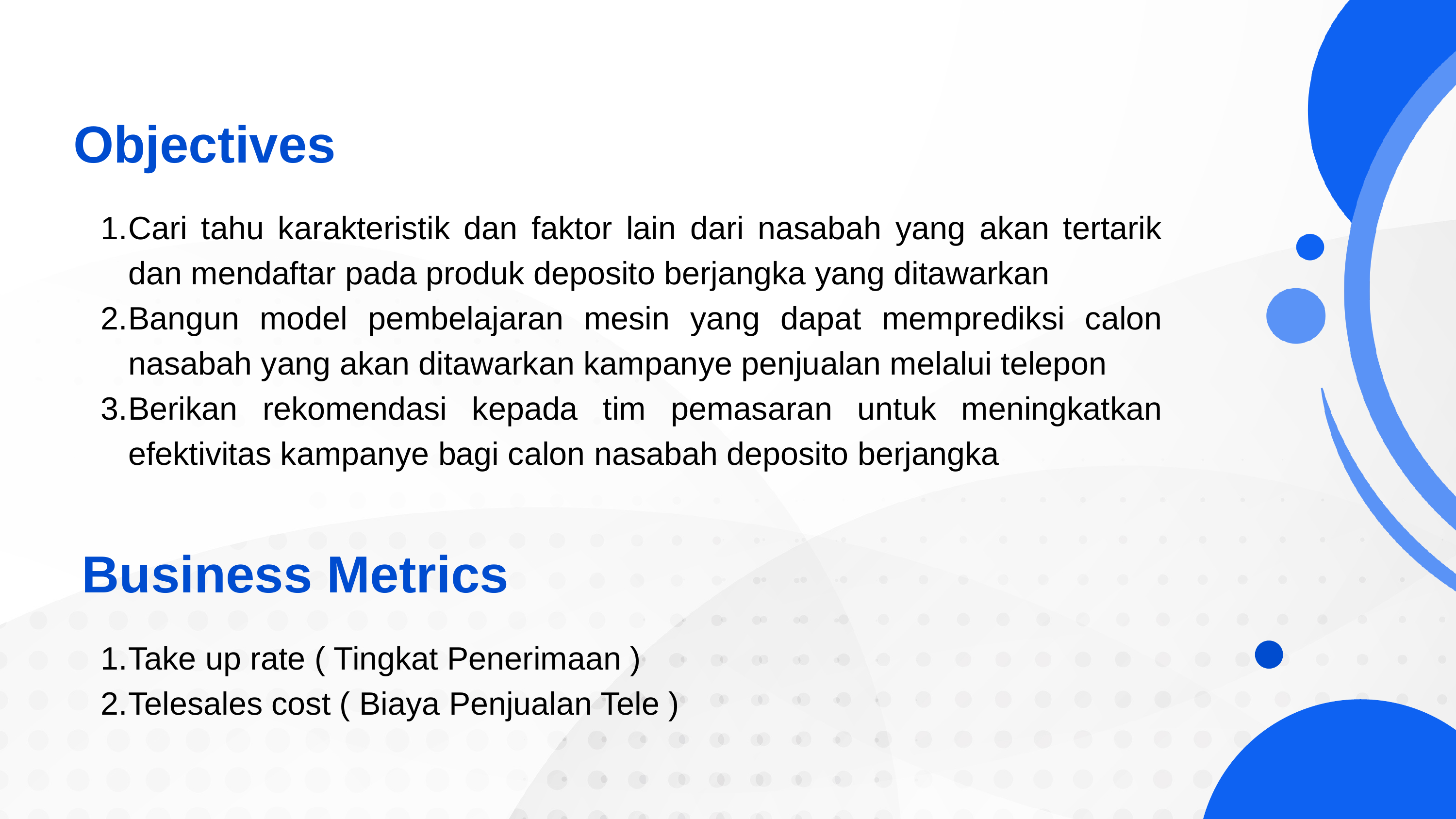

Objectives
Cari tahu karakteristik dan faktor lain dari nasabah yang akan tertarik dan mendaftar pada produk deposito berjangka yang ditawarkan
Bangun model pembelajaran mesin yang dapat memprediksi calon nasabah yang akan ditawarkan kampanye penjualan melalui telepon
Berikan rekomendasi kepada tim pemasaran untuk meningkatkan efektivitas kampanye bagi calon nasabah deposito berjangka
Business Metrics
Take up rate ( Tingkat Penerimaan )
Telesales cost ( Biaya Penjualan Tele )